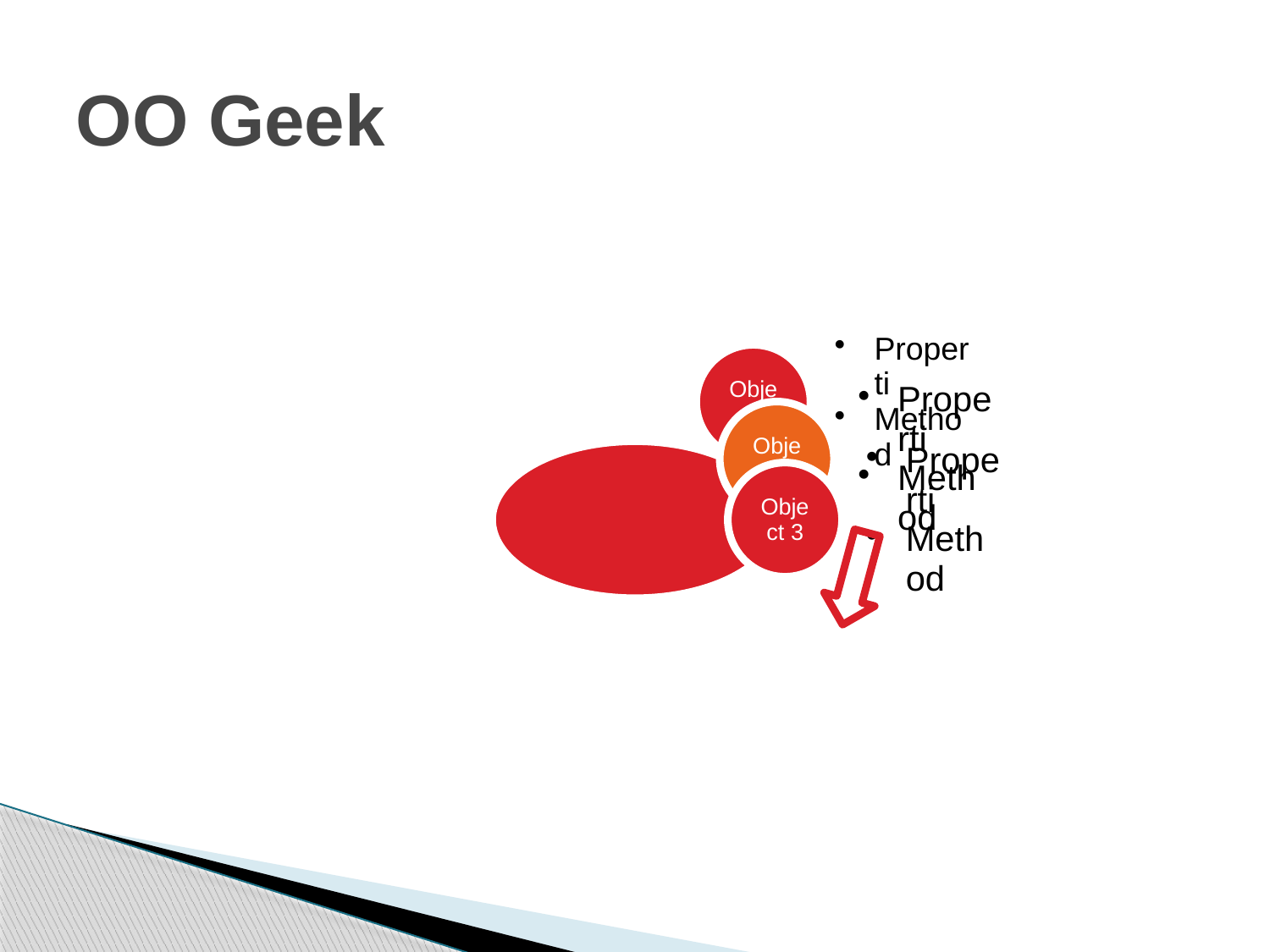

# OO Geek
Object 1
Method
Object 2
Object 3
Method
Method